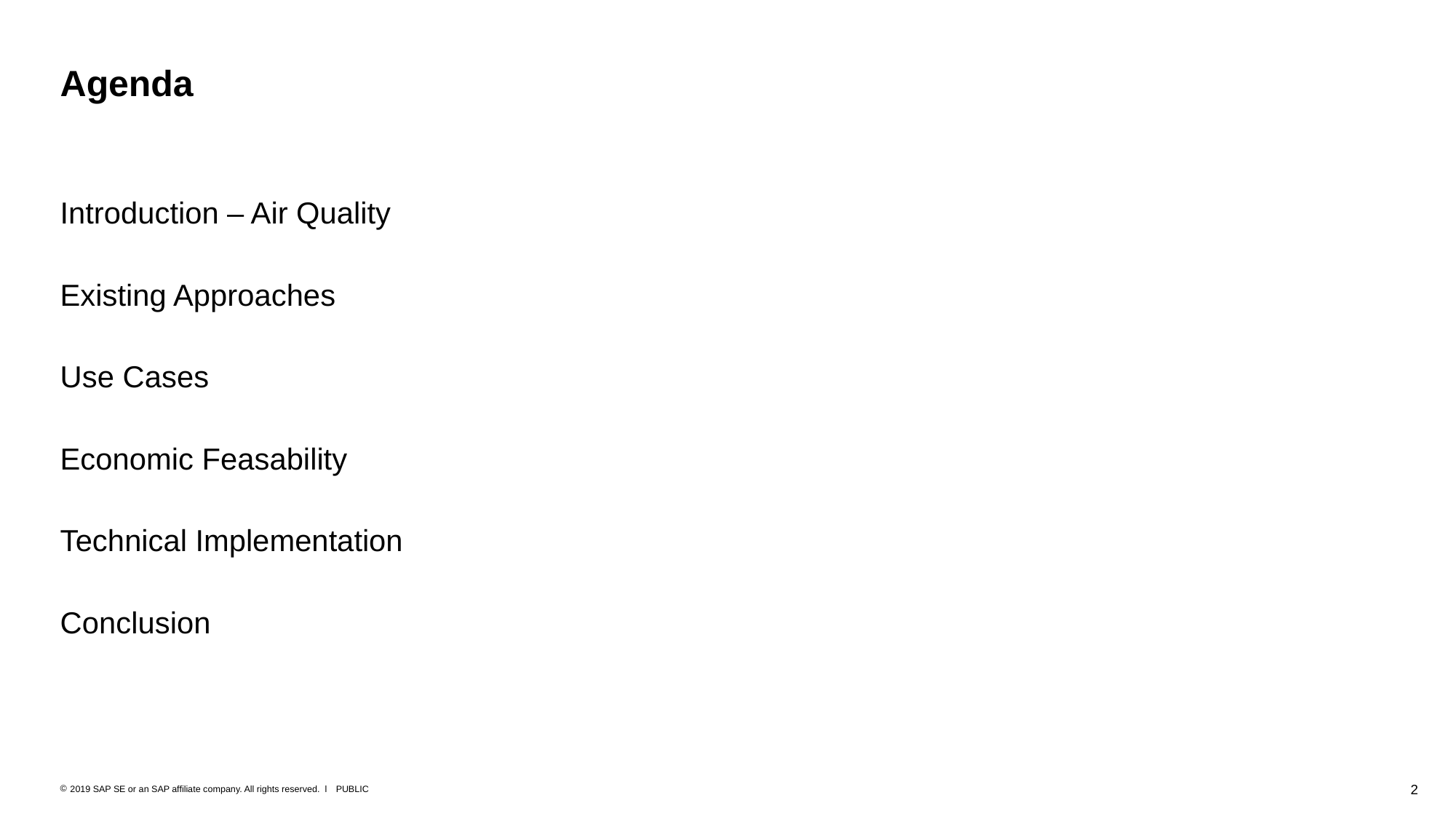

# Agenda
Introduction – Air Quality
Existing Approaches
Use Cases
Economic Feasability
Technical Implementation
Conclusion